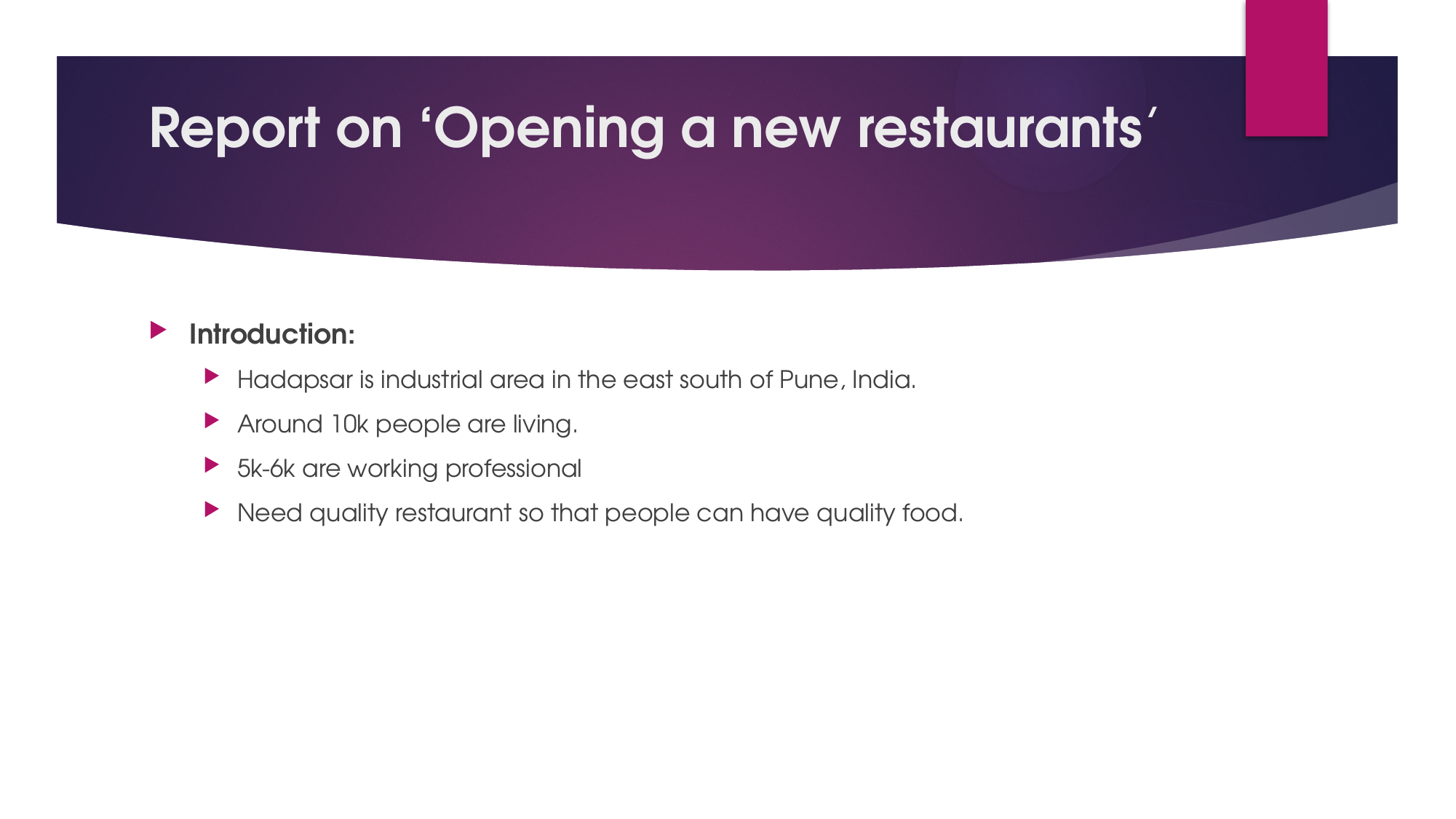

# Report on ‘Opening a new restaurants’
Introduction:
Hadapsar is industrial area in the east south of Pune, India.
Around 10k people are living.
5k-6k are working professional
Need quality restaurant so that people can have quality food.